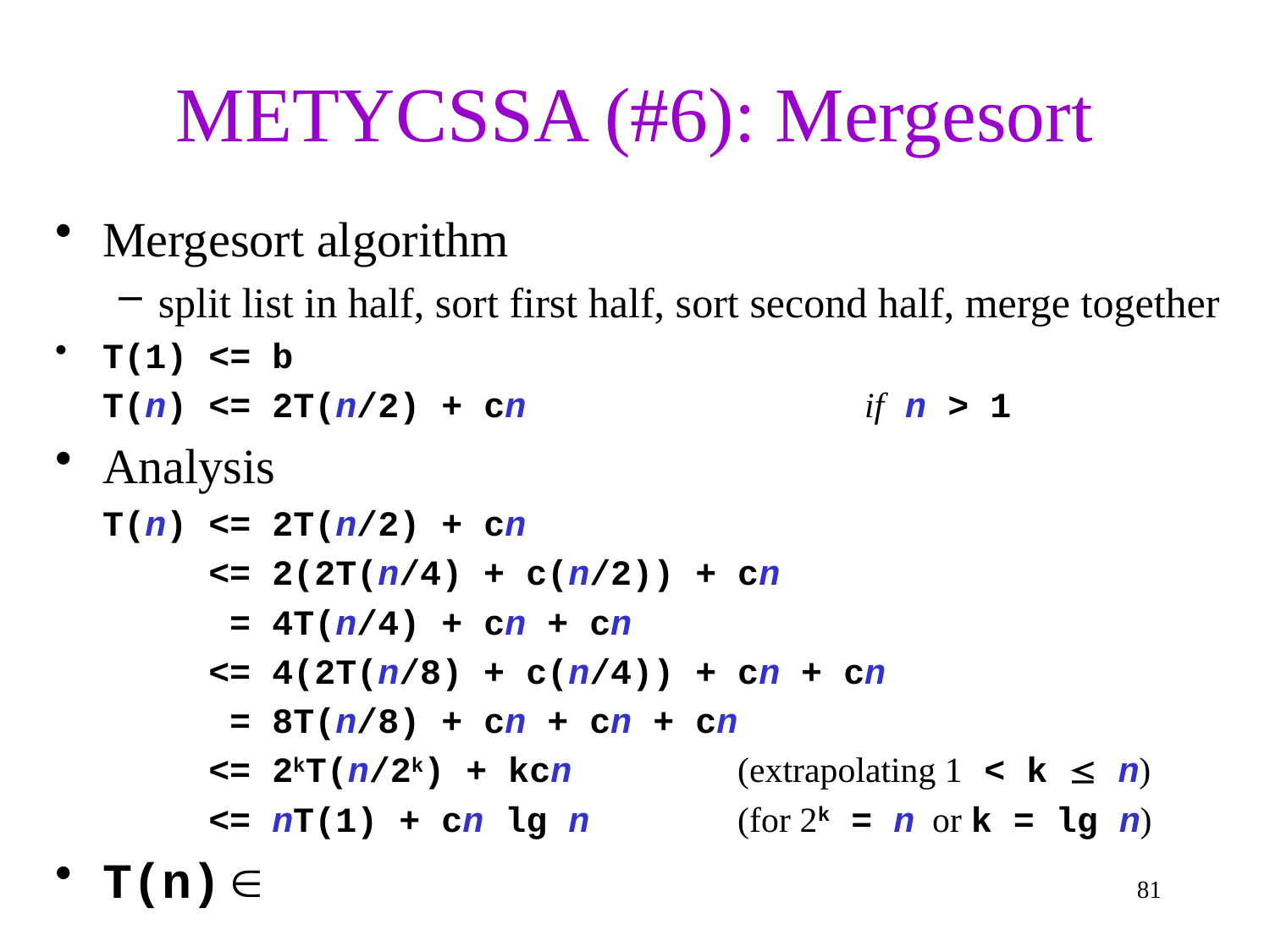

# METYCSSA (#6): Mergesort
Mergesort algorithm
split list in half, sort first half, sort second half, merge together
T(1) <= b
	T(n) <= 2T(n/2) + cn 			if n > 1
Analysis
	T(n) <= 2T(n/2) + cn
	     <= 2(2T(n/4) + c(n/2)) + cn
	      = 4T(n/4) + cn + cn
	     <= 4(2T(n/8) + c(n/4)) + cn + cn
	      = 8T(n/8) + cn + cn + cn
	     <= 2kT(n/2k) + kcn		(extrapolating 1 < k ≤ n)
	     <= nT(1) + cn lg n		(for 2k = n  or k = lg n)
T(n) ∈
81
DO ON BOARD!